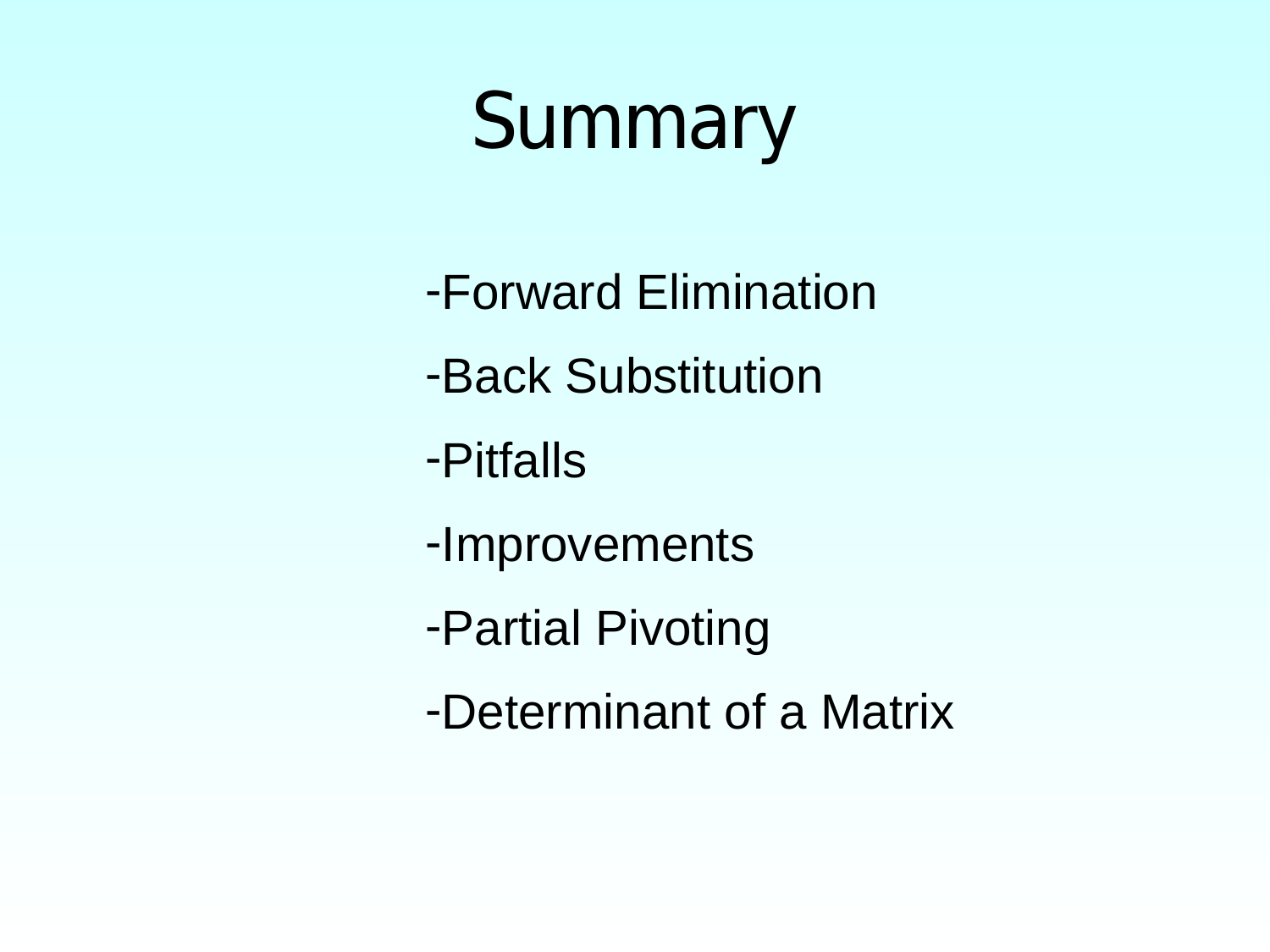

# Summary
Forward Elimination
Back Substitution
Pitfalls
Improvements
Partial Pivoting
Determinant of a Matrix